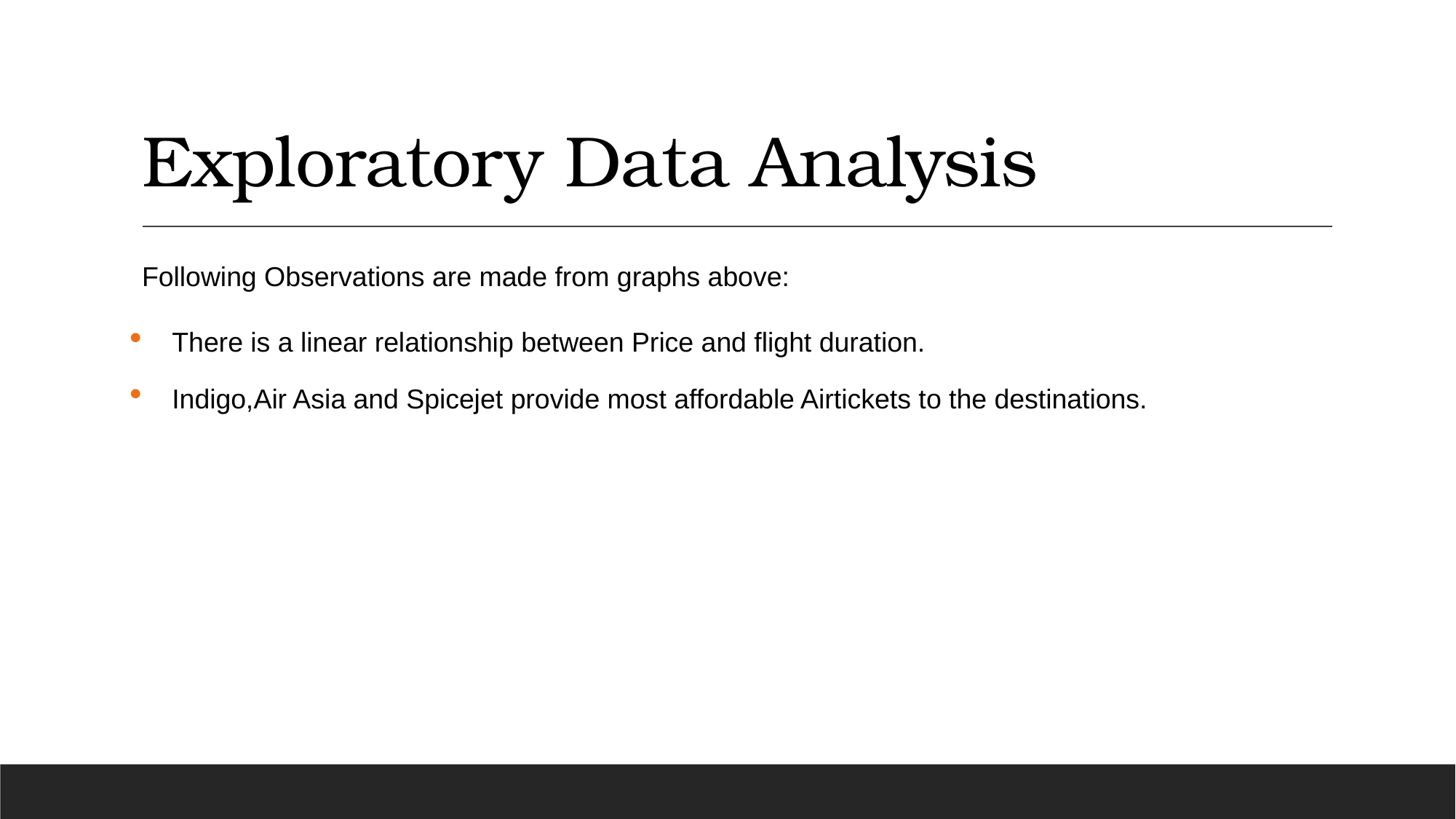

# Exploratory Data Analysis
Following Observations are made from graphs above:
There is a linear relationship between Price and flight duration.
Indigo,Air Asia and Spicejet provide most affordable Airtickets to the destinations.